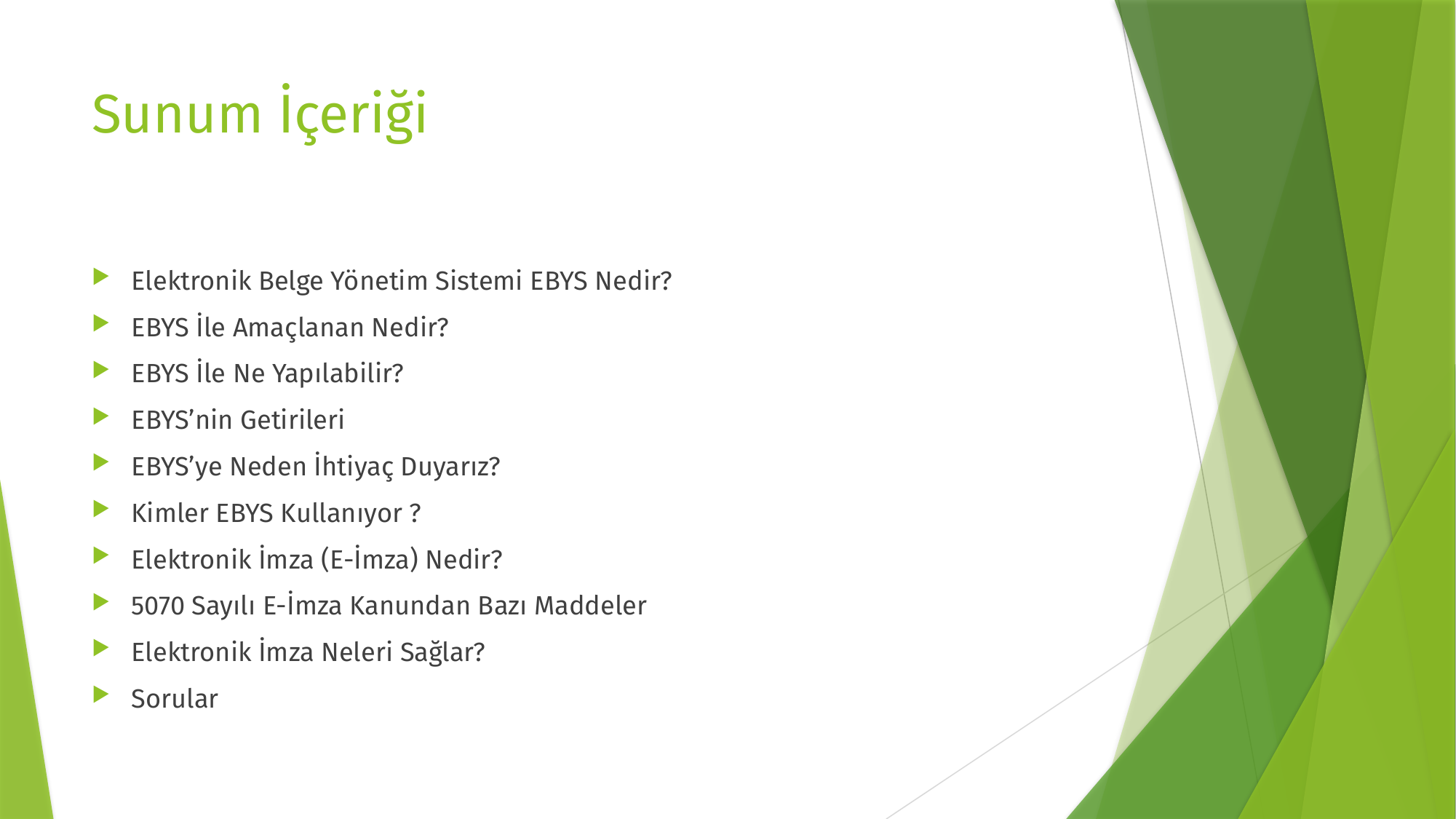

# Sunum İçeriği
Elektronik Belge Yönetim Sistemi EBYS Nedir?
EBYS İle Amaçlanan Nedir?
EBYS İle Ne Yapılabilir?
EBYS’nin Getirileri
EBYS’ye Neden İhtiyaç Duyarız?
Kimler EBYS Kullanıyor ?
Elektronik İmza (E-İmza) Nedir?
5070 Sayılı E-İmza Kanundan Bazı Maddeler
Elektronik İmza Neleri Sağlar?
Sorular